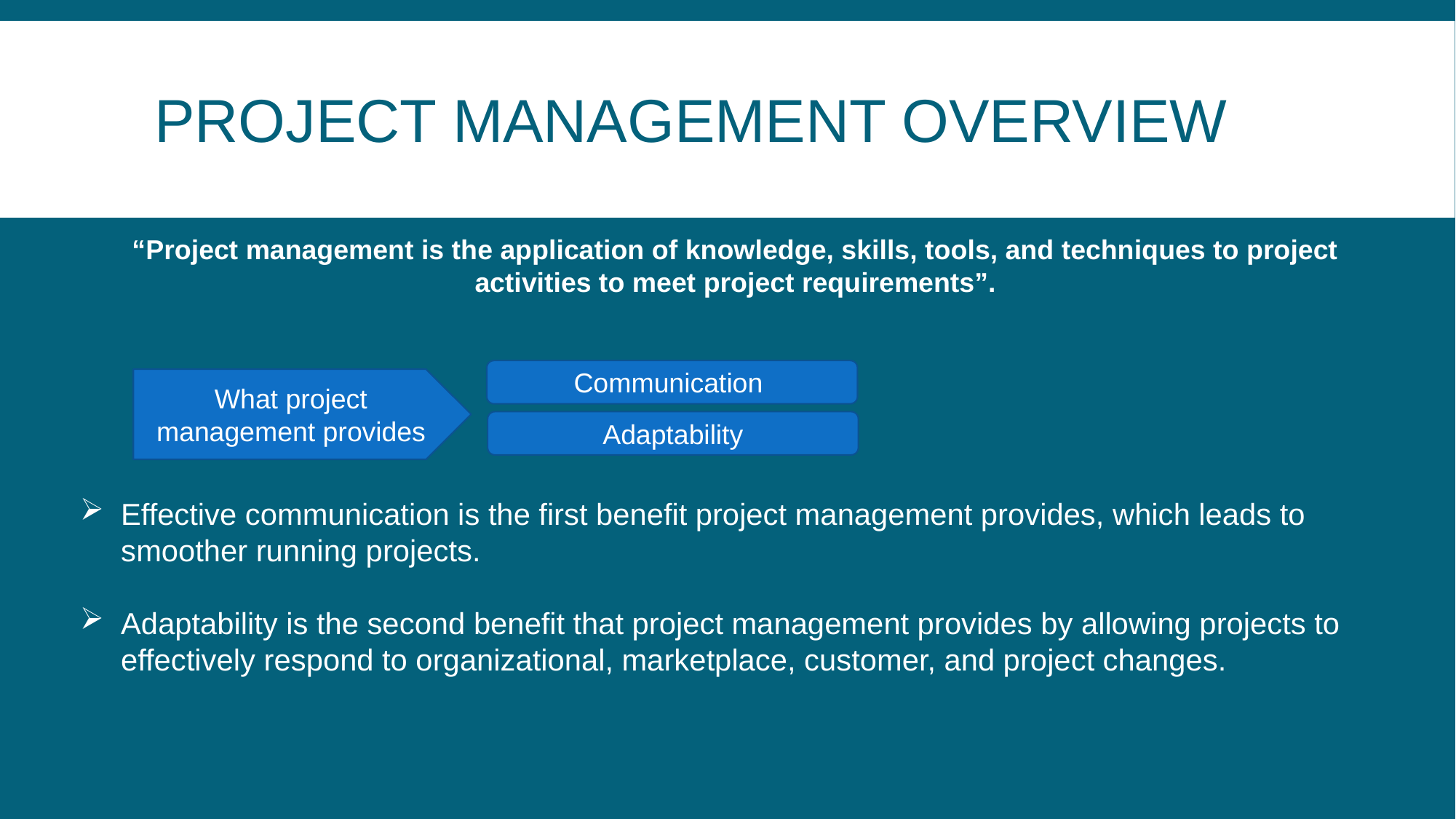

# Project management overview
“Project management is the application of knowledge, skills, tools, and techniques to project activities to meet project requirements”.

Effective communication is the first benefit project management provides, which leads to smoother running projects.

Adaptability is the second benefit that project management provides by allowing projects to effectively respond to organizational, marketplace, customer, and project changes.

Communication
What project management provides
Adaptability